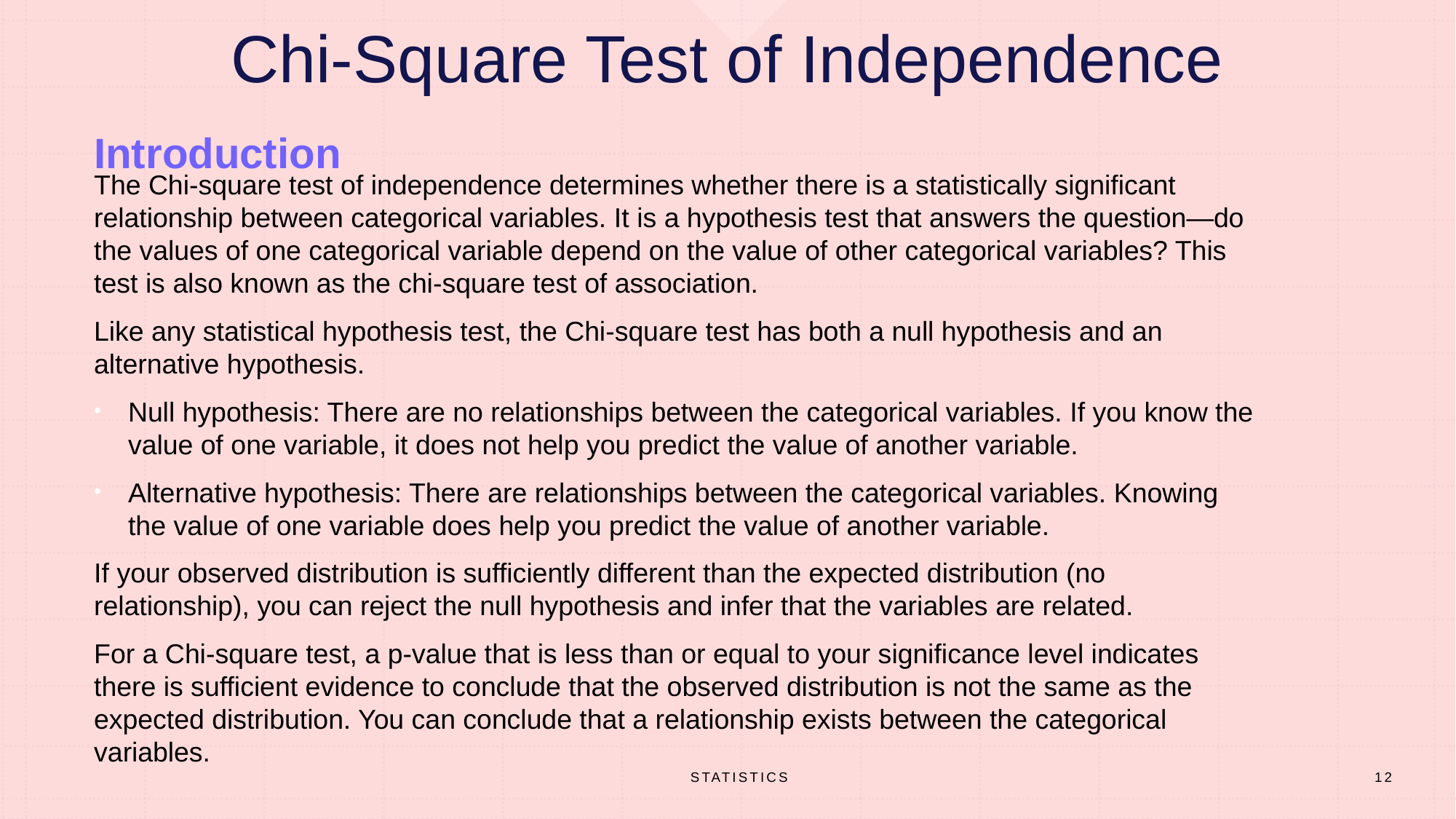

# Chi-Square Test of Independence
Introduction
The Chi-square test of independence determines whether there is a statistically significant relationship between categorical variables. It is a hypothesis test that answers the question—do the values of one categorical variable depend on the value of other categorical variables? This test is also known as the chi-square test of association.
Like any statistical hypothesis test, the Chi-square test has both a null hypothesis and an alternative hypothesis.
Null hypothesis: There are no relationships between the categorical variables. If you know the value of one variable, it does not help you predict the value of another variable.
Alternative hypothesis: There are relationships between the categorical variables. Knowing the value of one variable does help you predict the value of another variable.
If your observed distribution is sufficiently different than the expected distribution (no relationship), you can reject the null hypothesis and infer that the variables are related.
For a Chi-square test, a p-value that is less than or equal to your significance level indicates there is sufficient evidence to conclude that the observed distribution is not the same as the expected distribution. You can conclude that a relationship exists between the categorical variables.
STATISTICS
12